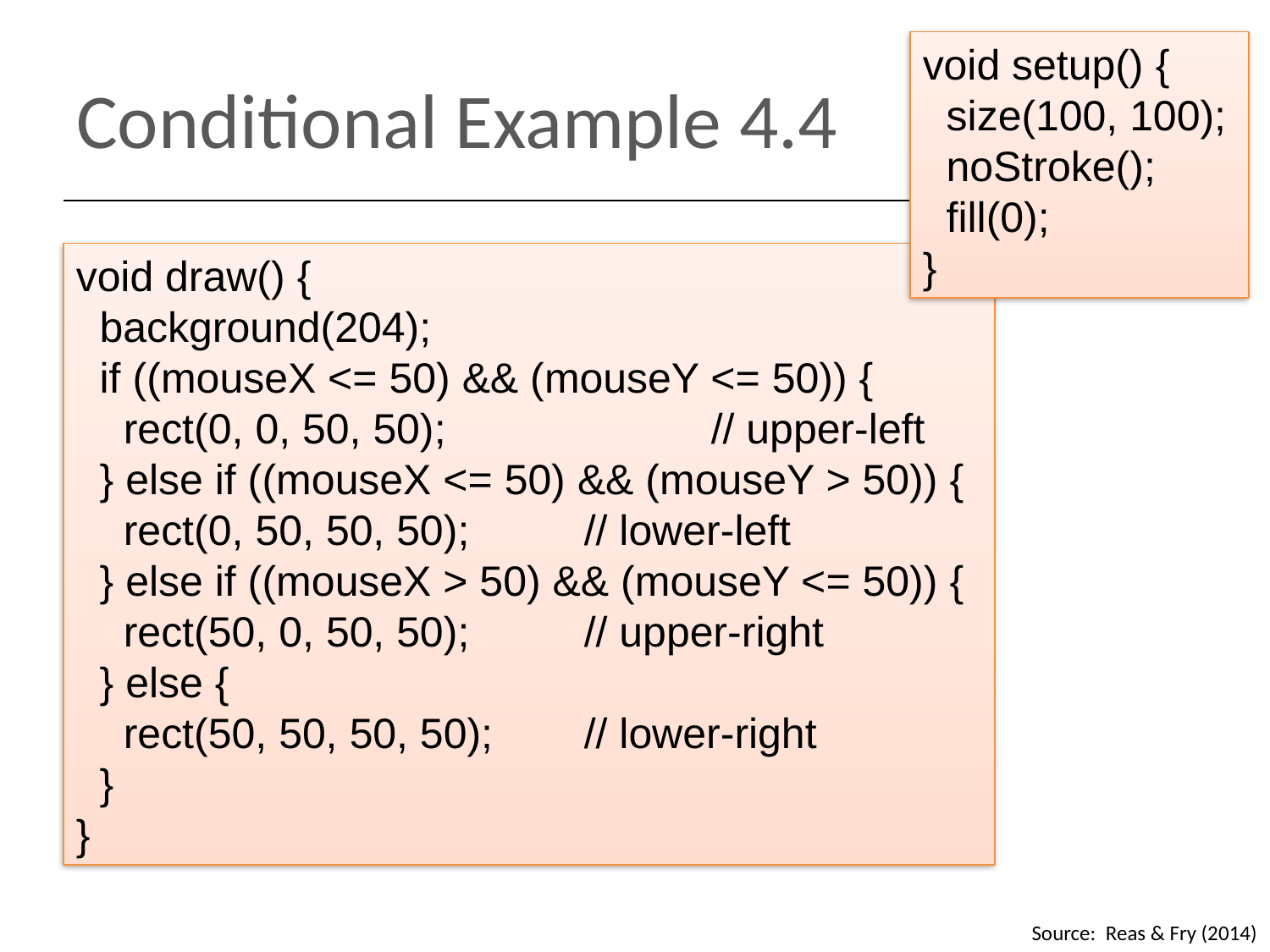

void setup() {
  size(100, 100);
  noStroke();
  fill(0);
}
# Conditional Example 4.4
void draw() {
  background(204);
  if ((mouseX <= 50) && (mouseY <= 50)) {
    rect(0, 0, 50, 50); 		// upper-left
  } else if ((mouseX <= 50) && (mouseY > 50)) {
    rect(0, 50, 50, 50); 	// lower-left
  } else if ((mouseX > 50) && (mouseY <= 50)) {
    rect(50, 0, 50, 50); 	// upper-right
  } else {
    rect(50, 50, 50, 50); 	// lower-right
  }
}
Source:  Reas & Fry (2014)